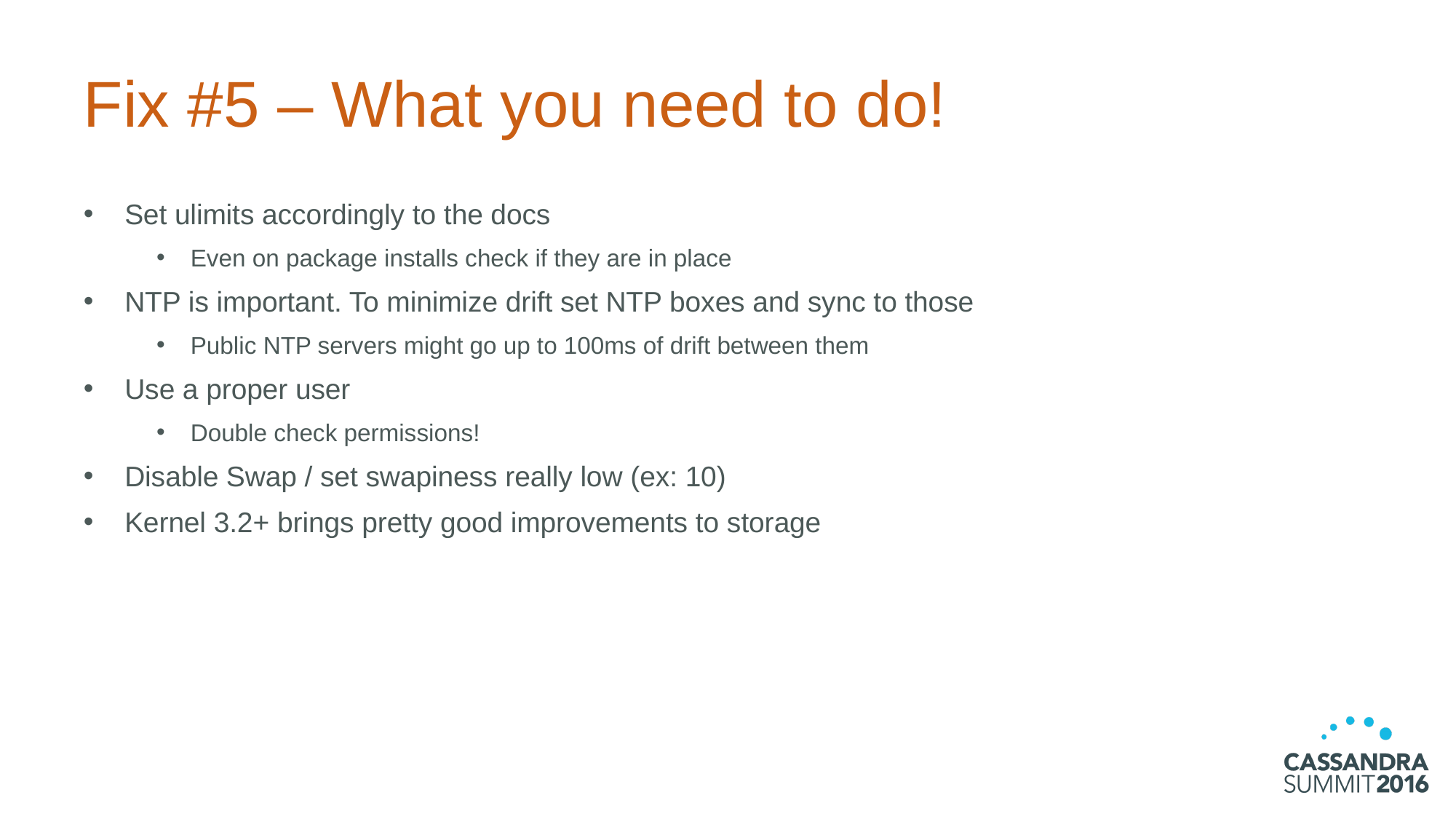

# Fix #5 – What you need to do!
Set ulimits accordingly to the docs
Even on package installs check if they are in place
NTP is important. To minimize drift set NTP boxes and sync to those
Public NTP servers might go up to 100ms of drift between them
Use a proper user
Double check permissions!
Disable Swap / set swapiness really low (ex: 10)
Kernel 3.2+ brings pretty good improvements to storage